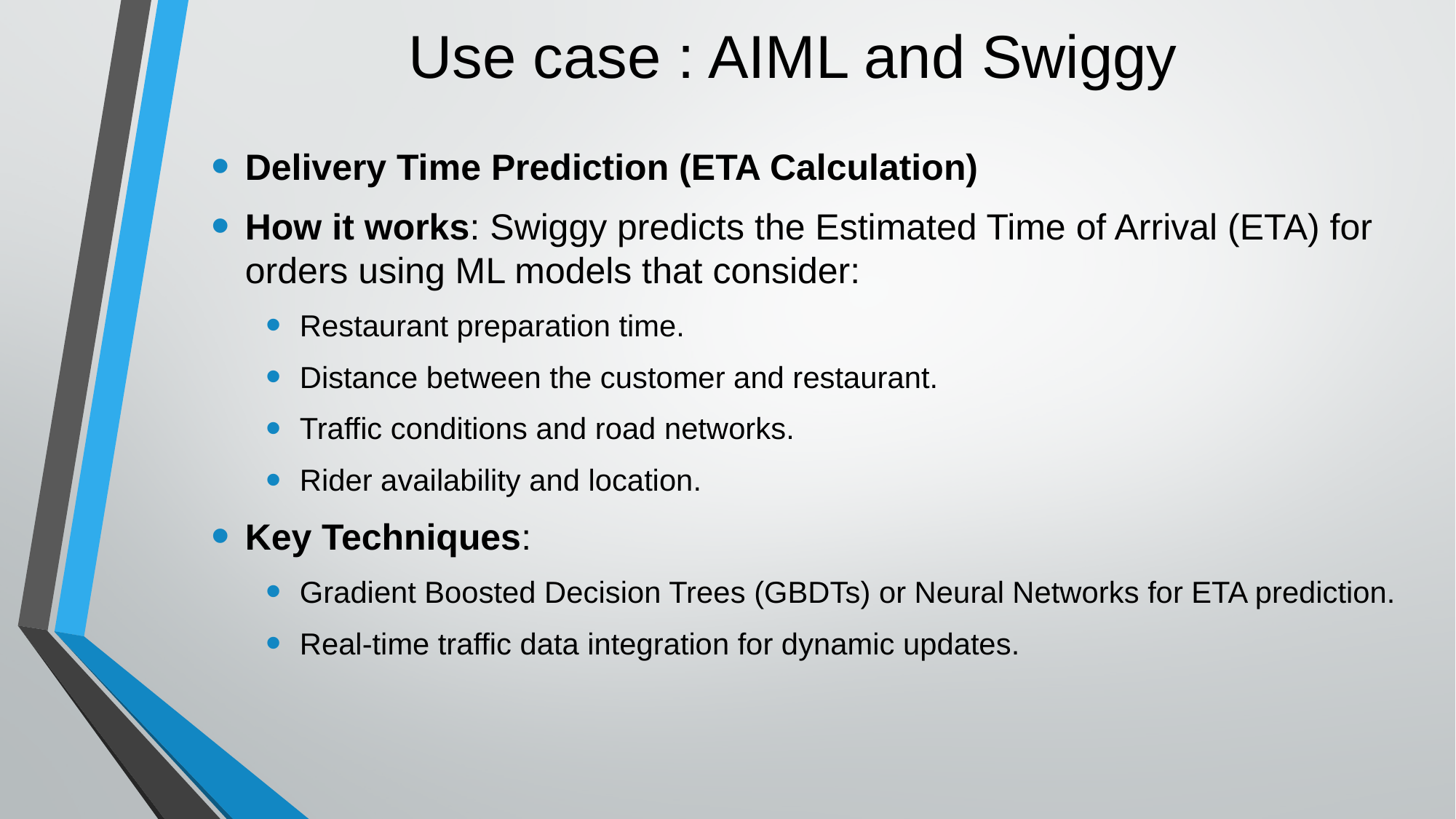

# Use case : AIML and Swiggy
Delivery Time Prediction (ETA Calculation)
How it works: Swiggy predicts the Estimated Time of Arrival (ETA) for orders using ML models that consider:
Restaurant preparation time.
Distance between the customer and restaurant.
Traffic conditions and road networks.
Rider availability and location.
Key Techniques:
Gradient Boosted Decision Trees (GBDTs) or Neural Networks for ETA prediction.
Real-time traffic data integration for dynamic updates.